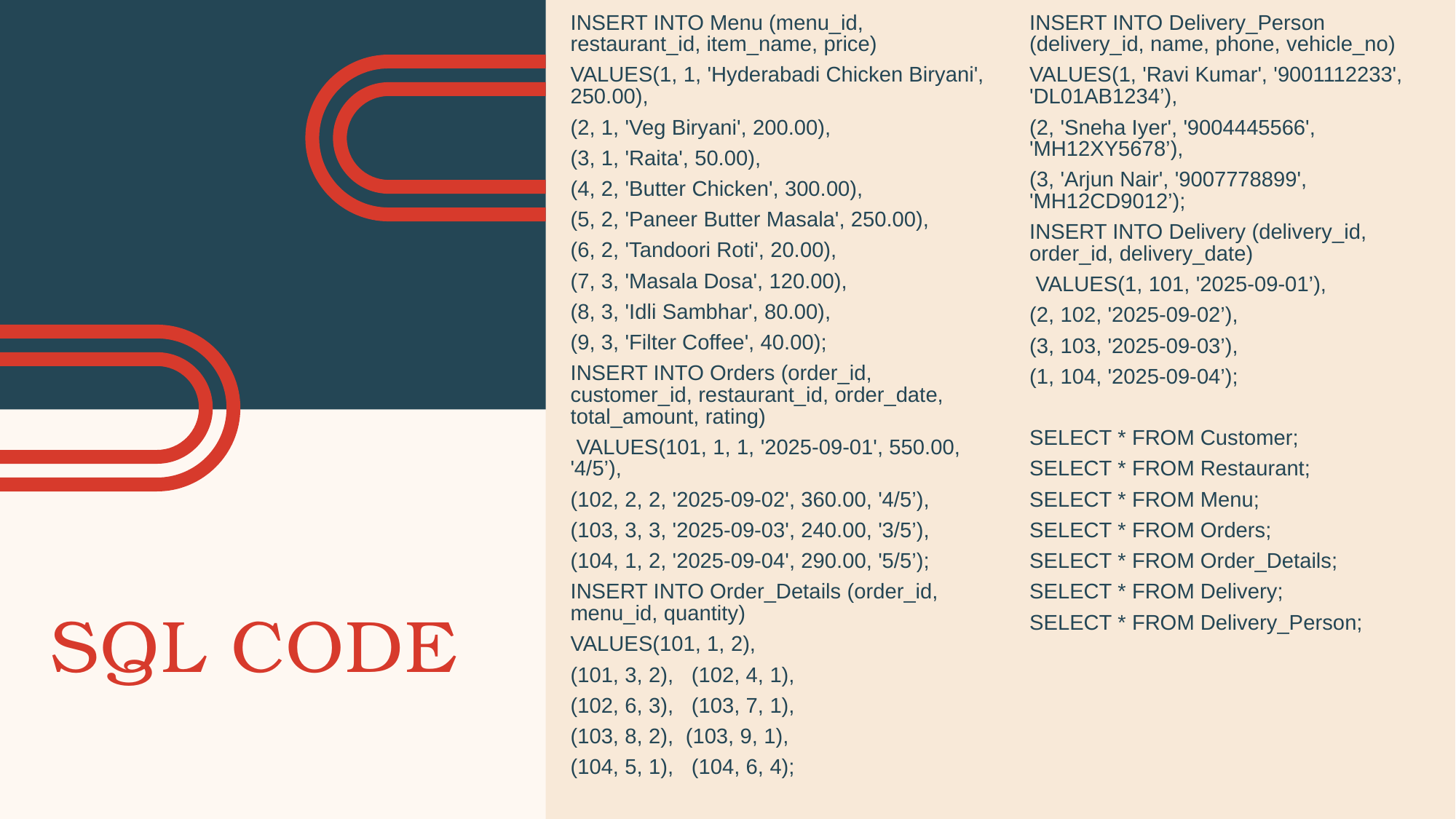

INSERT INTO Menu (menu_id, restaurant_id, item_name, price)
VALUES(1, 1, 'Hyderabadi Chicken Biryani', 250.00),
(2, 1, 'Veg Biryani', 200.00),
(3, 1, 'Raita', 50.00),
(4, 2, 'Butter Chicken', 300.00),
(5, 2, 'Paneer Butter Masala', 250.00),
(6, 2, 'Tandoori Roti', 20.00),
(7, 3, 'Masala Dosa', 120.00),
(8, 3, 'Idli Sambhar', 80.00),
(9, 3, 'Filter Coffee', 40.00);
INSERT INTO Orders (order_id, customer_id, restaurant_id, order_date, total_amount, rating)
 VALUES(101, 1, 1, '2025-09-01', 550.00, '4/5’),
(102, 2, 2, '2025-09-02', 360.00, '4/5’),
(103, 3, 3, '2025-09-03', 240.00, '3/5’),
(104, 1, 2, '2025-09-04', 290.00, '5/5’);
INSERT INTO Order_Details (order_id, menu_id, quantity)
VALUES(101, 1, 2),
(101, 3, 2),   (102, 4, 1),
(102, 6, 3),   (103, 7, 1),
(103, 8, 2),  (103, 9, 1),
(104, 5, 1),   (104, 6, 4);
INSERT INTO Delivery_Person (delivery_id, name, phone, vehicle_no)
VALUES(1, 'Ravi Kumar', '9001112233', 'DL01AB1234’),
(2, 'Sneha Iyer', '9004445566', 'MH12XY5678’),
(3, 'Arjun Nair', '9007778899', 'MH12CD9012’);
INSERT INTO Delivery (delivery_id, order_id, delivery_date)
 VALUES(1, 101, '2025-09-01’),
(2, 102, '2025-09-02’),
(3, 103, '2025-09-03’),
(1, 104, '2025-09-04’);

SELECT * FROM Customer;
SELECT * FROM Restaurant;
SELECT * FROM Menu;
SELECT * FROM Orders;
SELECT * FROM Order_Details;
SELECT * FROM Delivery;
SELECT * FROM Delivery_Person;
# SQL code